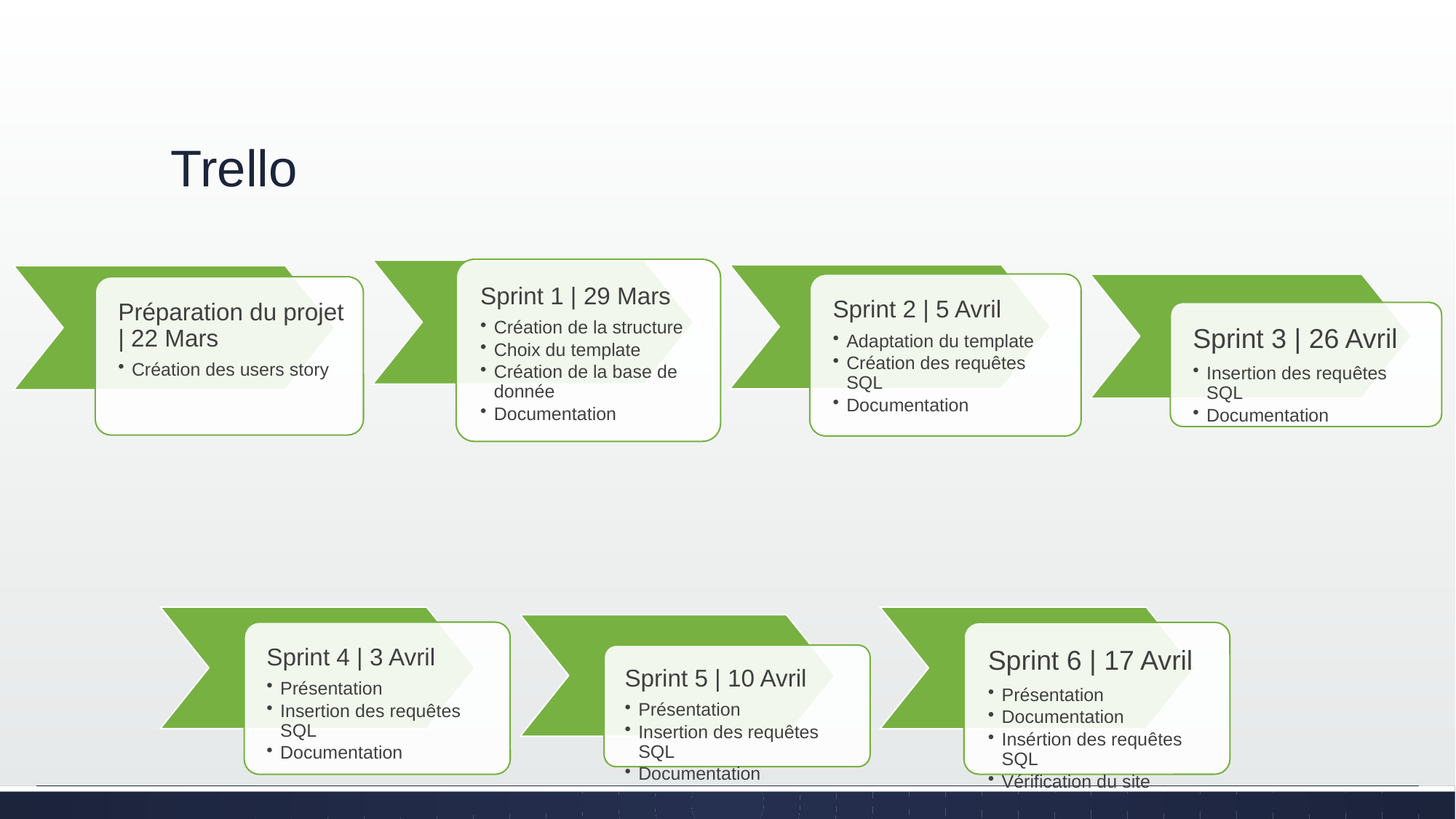

# Trello
Préparation du projet | 22 Mars
Création des users story
Sprint 1 | 29 Mars
Création de la structure
Choix du template
Création de la base de donnée
Documentation
Sprint 2 | 5 Avril
Adaptation du template
Création des requêtes SQL
Documentation

Sprint 3 | 26 Avril
Insertion des requêtes SQL
Documentation
Sprint 4 | 3 Avril
Présentation
Insertion des requêtes SQL
Documentation
Sprint 5 | 10 Avril
Présentation
Insertion des requêtes SQL
Documentation
Sprint 6 | 17 Avril
Présentation
Documentation
Insértion des requêtes SQL
Vérification du site